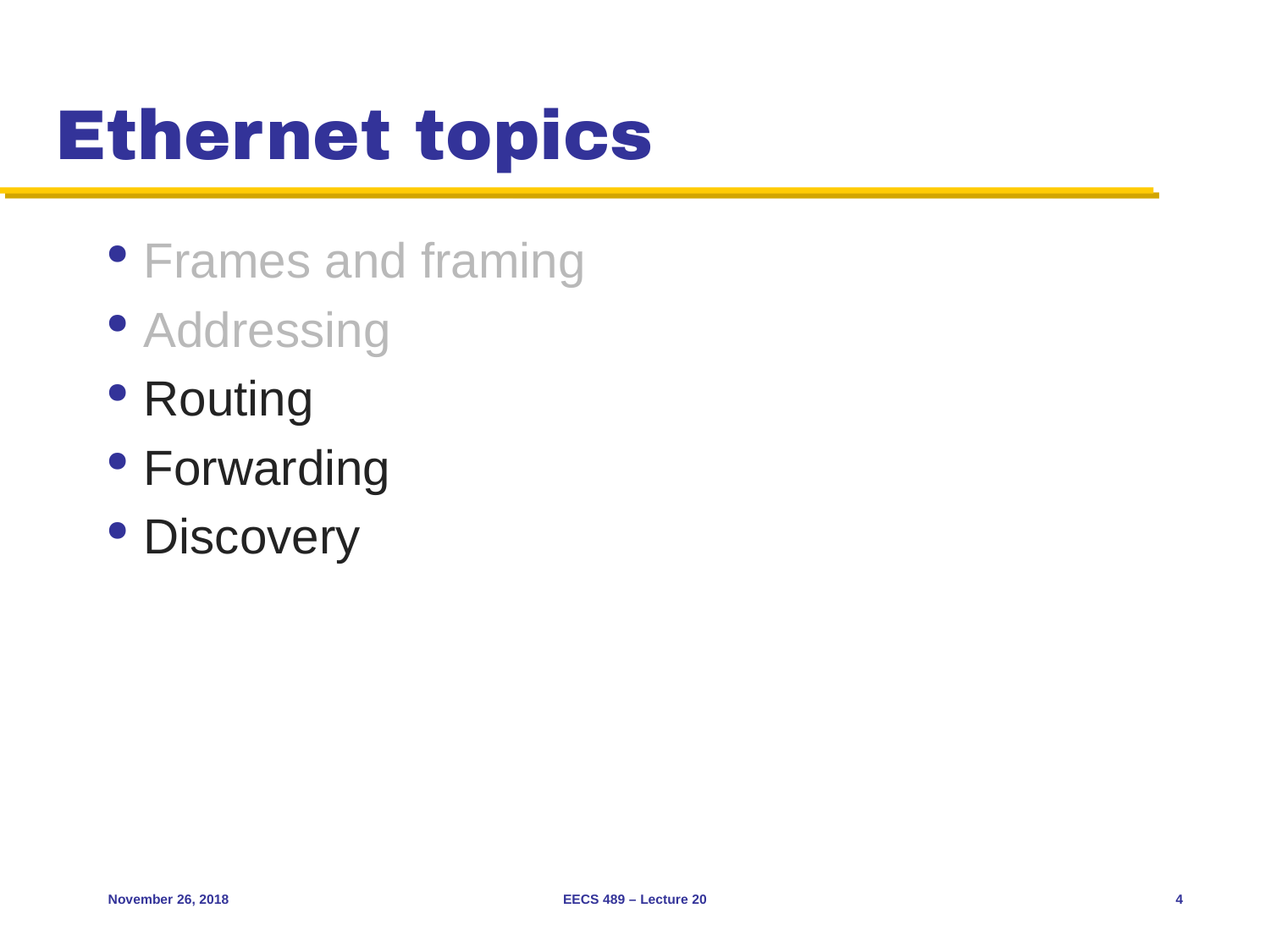

# Ethernet topics
Frames and framing
Addressing
Routing
Forwarding
Discovery
November 26, 2018
EECS 489 – Lecture 20
4